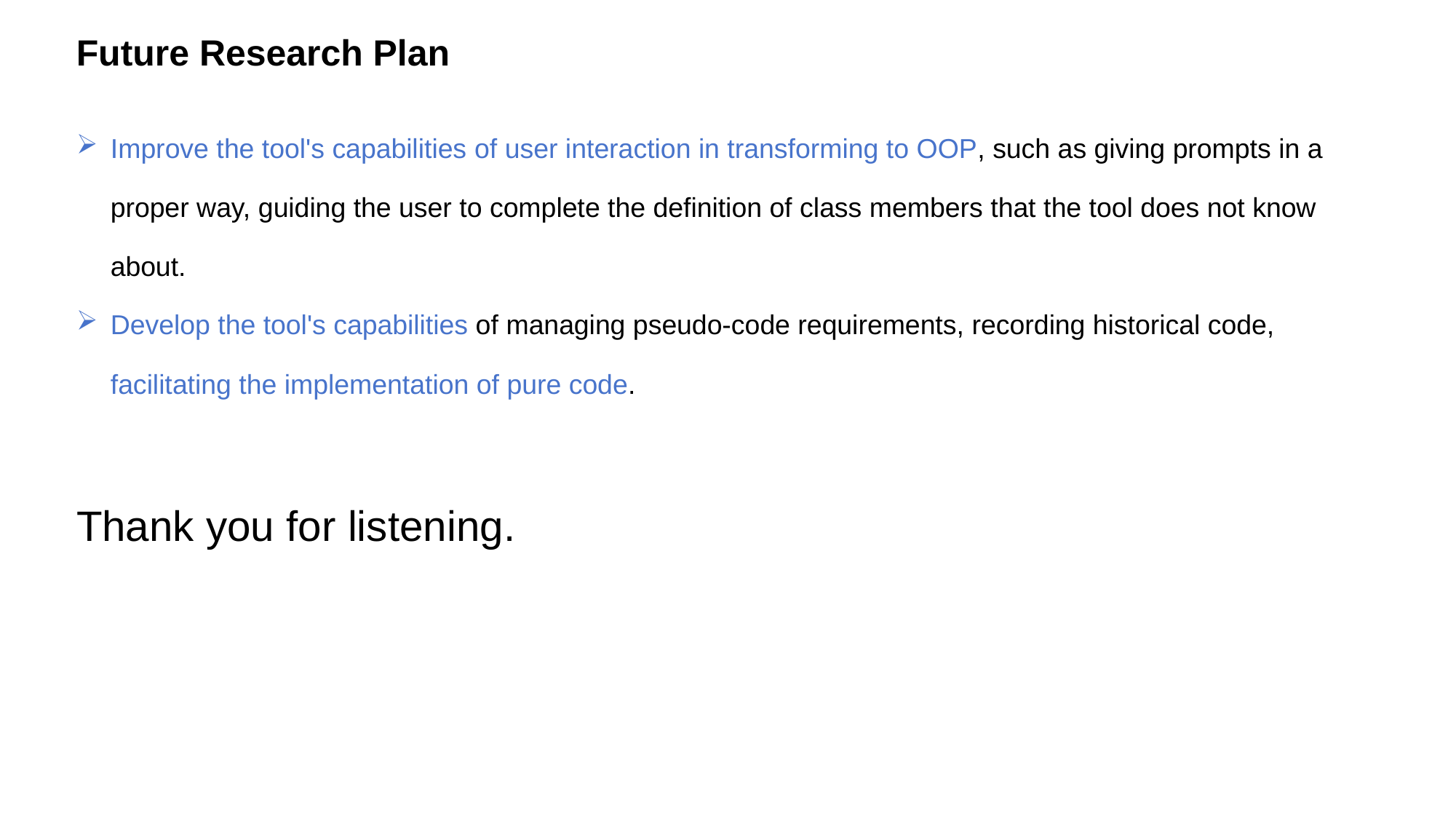

Future Research Plan
Improve the tool's capabilities of user interaction in transforming to OOP, such as giving prompts in a proper way, guiding the user to complete the definition of class members that the tool does not know about.
Develop the tool's capabilities of managing pseudo-code requirements, recording historical code, facilitating the implementation of pure code.

Thank you for listening.